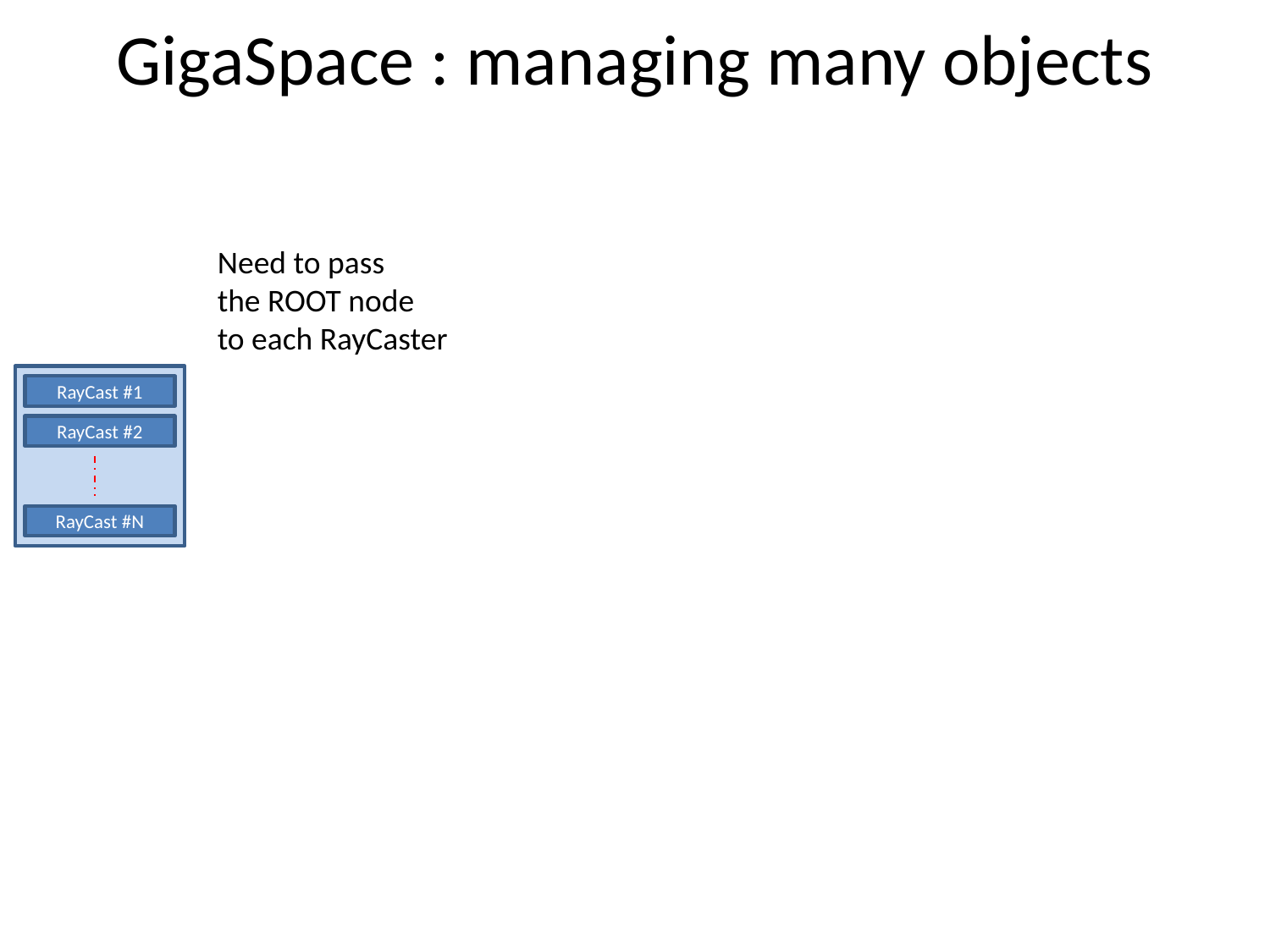

# GigaSpace : managing many objects
Need to pass
the ROOT node
to each RayCaster

RayCast #1
RayCast #2
RayCast #N